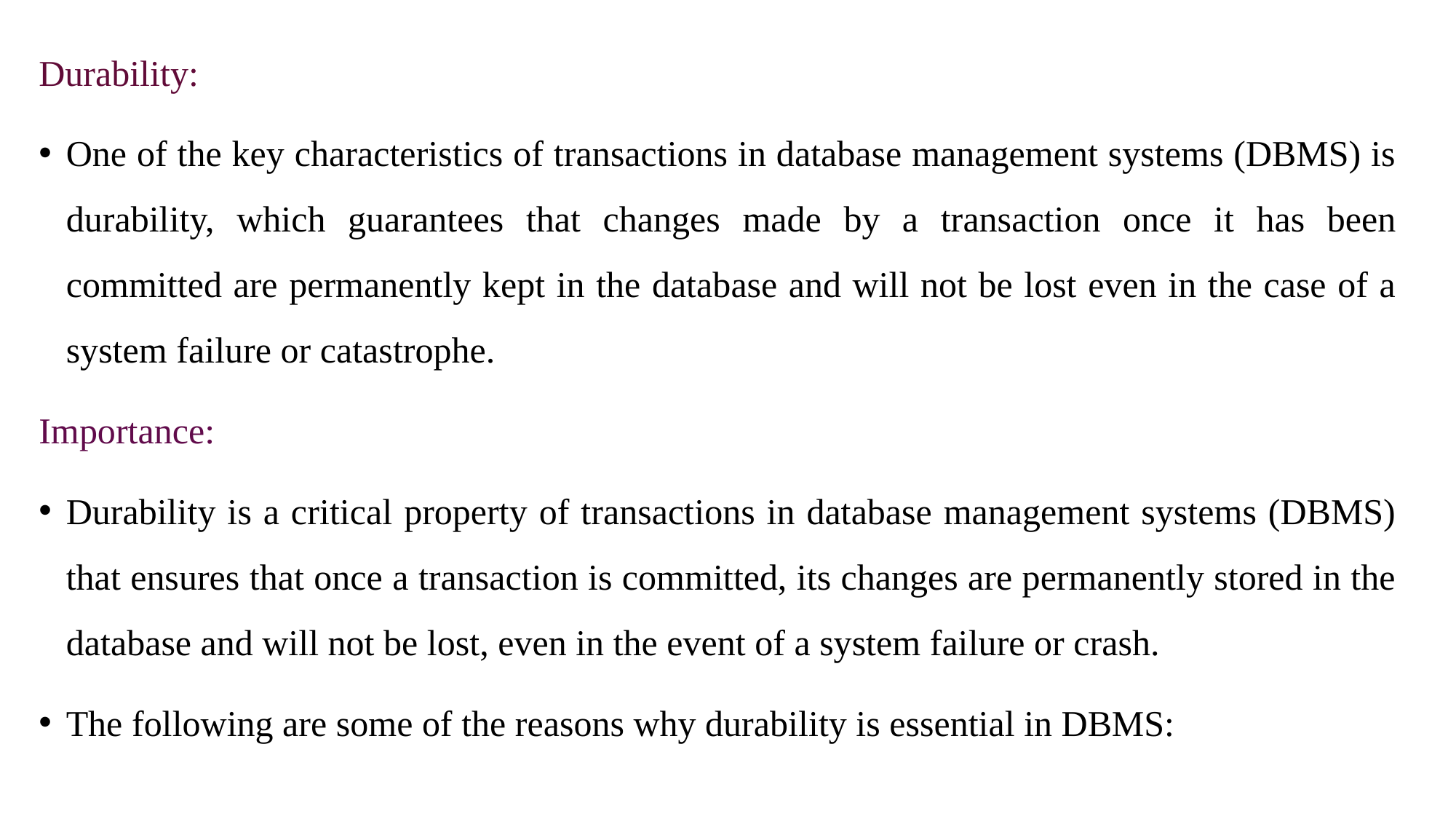

Durability:
One of the key characteristics of transactions in database management systems (DBMS) is durability, which guarantees that changes made by a transaction once it has been committed are permanently kept in the database and will not be lost even in the case of a system failure or catastrophe.
Importance:
Durability is a critical property of transactions in database management systems (DBMS) that ensures that once a transaction is committed, its changes are permanently stored in the database and will not be lost, even in the event of a system failure or crash.
The following are some of the reasons why durability is essential in DBMS: